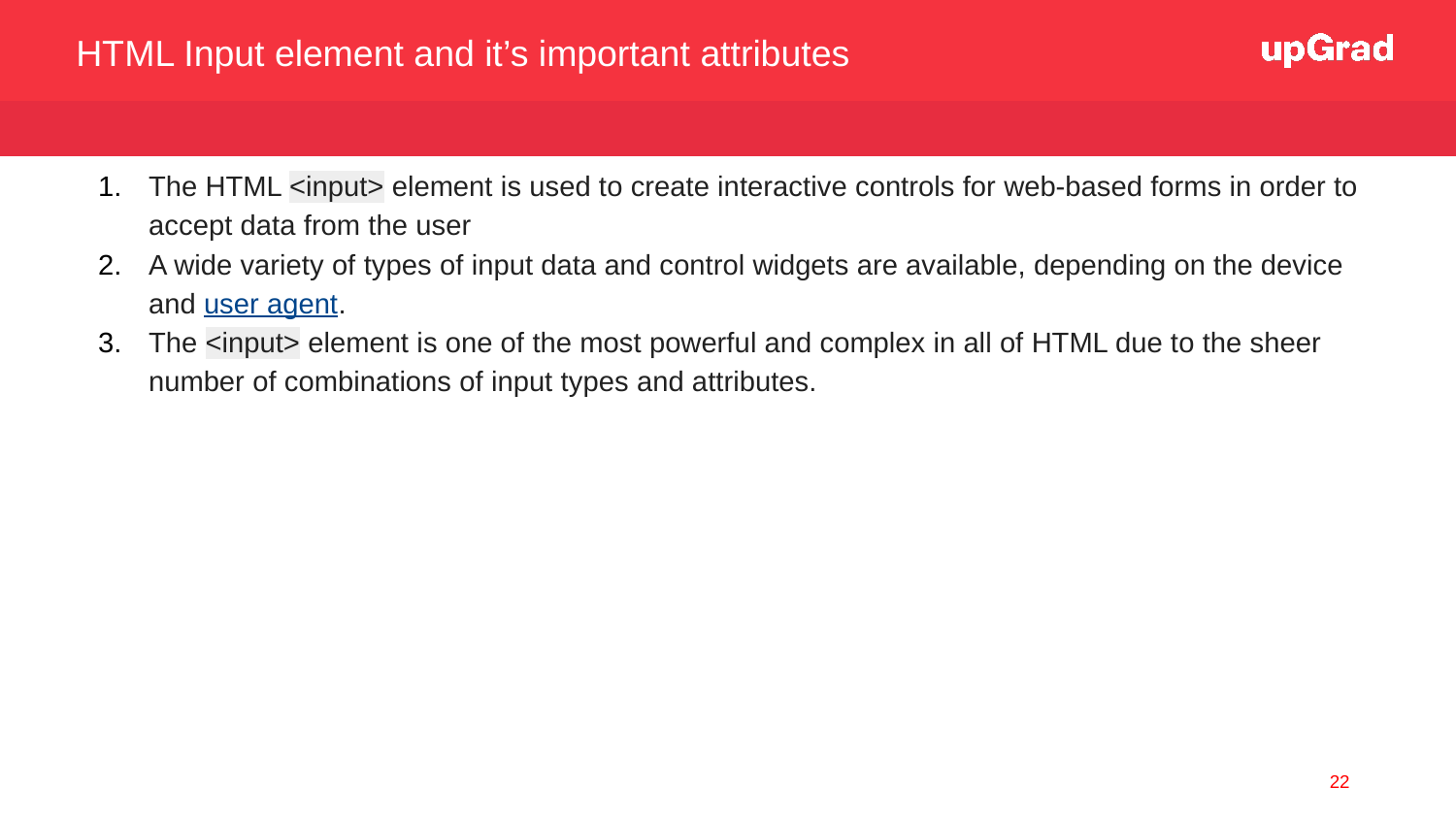

HTML Input element and it’s important attributes

The HTML <input> element is used to create interactive controls for web-based forms in order to accept data from the user
A wide variety of types of input data and control widgets are available, depending on the device and user agent.
The <input> element is one of the most powerful and complex in all of HTML due to the sheer number of combinations of input types and attributes.
22